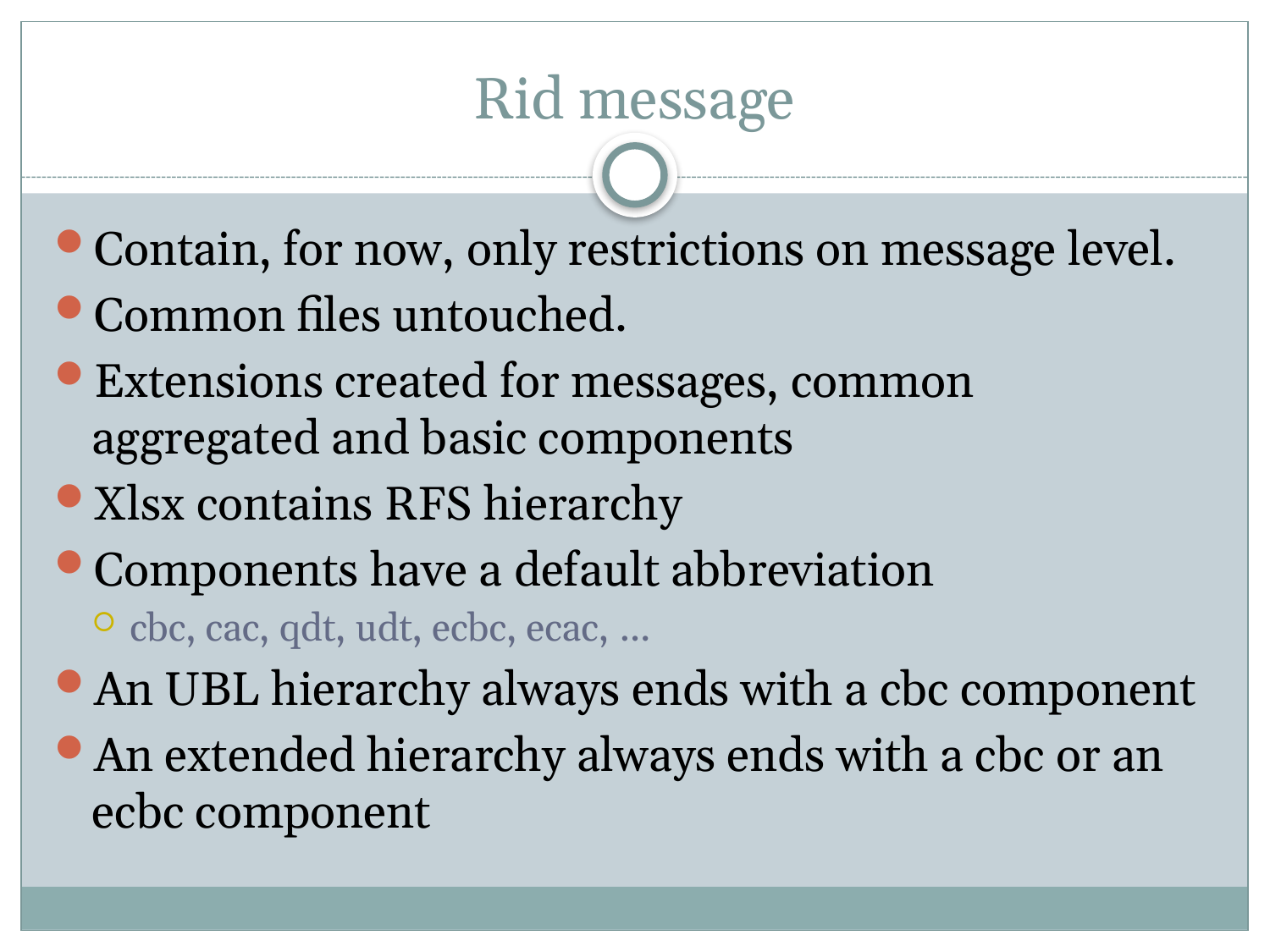

# Rid message
Contain, for now, only restrictions on message level.
Common files untouched.
Extensions created for messages, common aggregated and basic components
Xlsx contains RFS hierarchy
Components have a default abbreviation
cbc, cac, qdt, udt, ecbc, ecac, …
An UBL hierarchy always ends with a cbc component
An extended hierarchy always ends with a cbc or an ecbc component